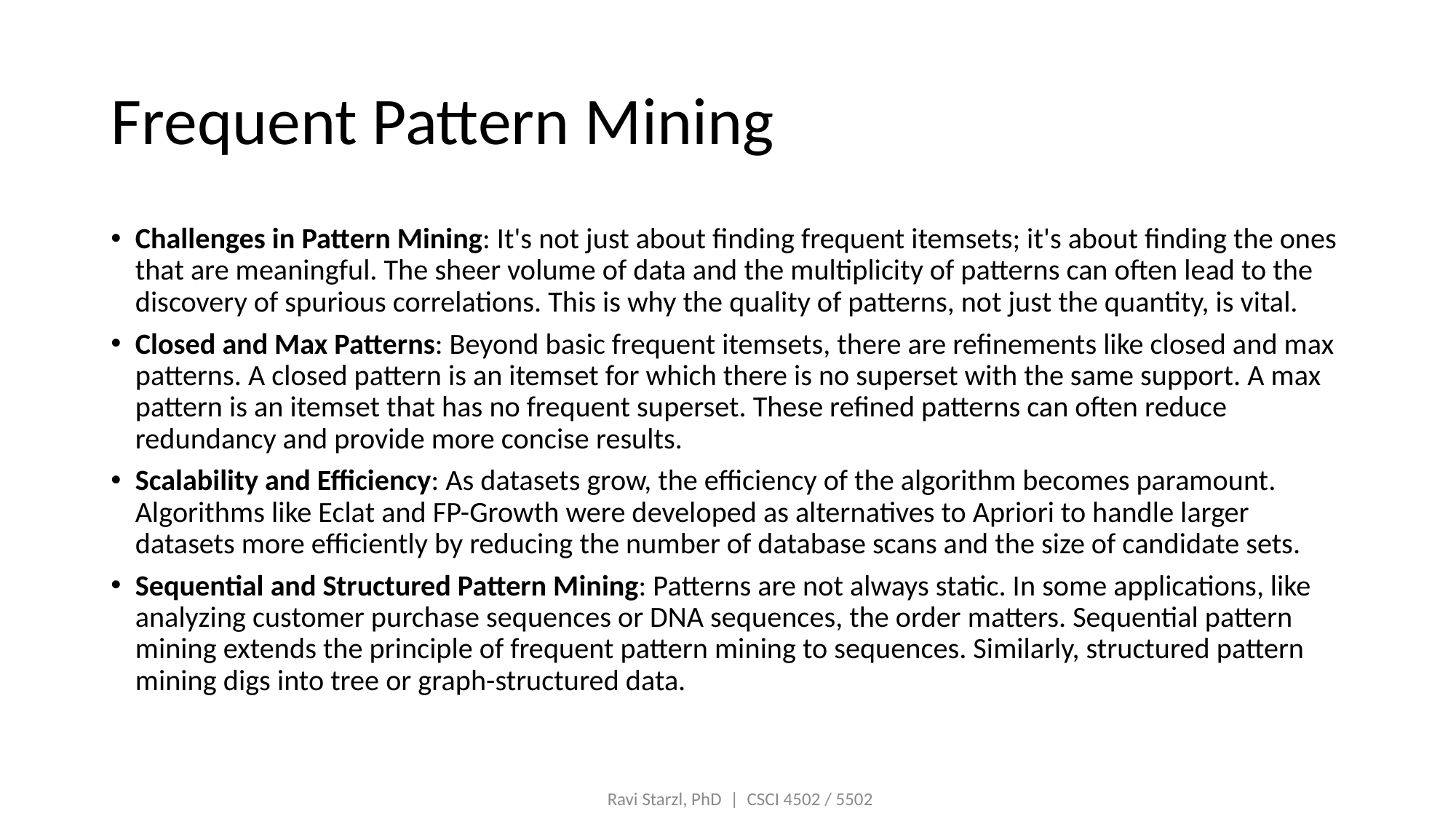

# Frequent Pattern Mining
Challenges in Pattern Mining: It's not just about finding frequent itemsets; it's about finding the ones that are meaningful. The sheer volume of data and the multiplicity of patterns can often lead to the discovery of spurious correlations. This is why the quality of patterns, not just the quantity, is vital.
Closed and Max Patterns: Beyond basic frequent itemsets, there are refinements like closed and max patterns. A closed pattern is an itemset for which there is no superset with the same support. A max pattern is an itemset that has no frequent superset. These refined patterns can often reduce redundancy and provide more concise results.
Scalability and Efficiency: As datasets grow, the efficiency of the algorithm becomes paramount. Algorithms like Eclat and FP-Growth were developed as alternatives to Apriori to handle larger datasets more efficiently by reducing the number of database scans and the size of candidate sets.
Sequential and Structured Pattern Mining: Patterns are not always static. In some applications, like analyzing customer purchase sequences or DNA sequences, the order matters. Sequential pattern mining extends the principle of frequent pattern mining to sequences. Similarly, structured pattern mining digs into tree or graph-structured data.

Ravi Starzl, PhD  |  CSCI 4502 / 5502